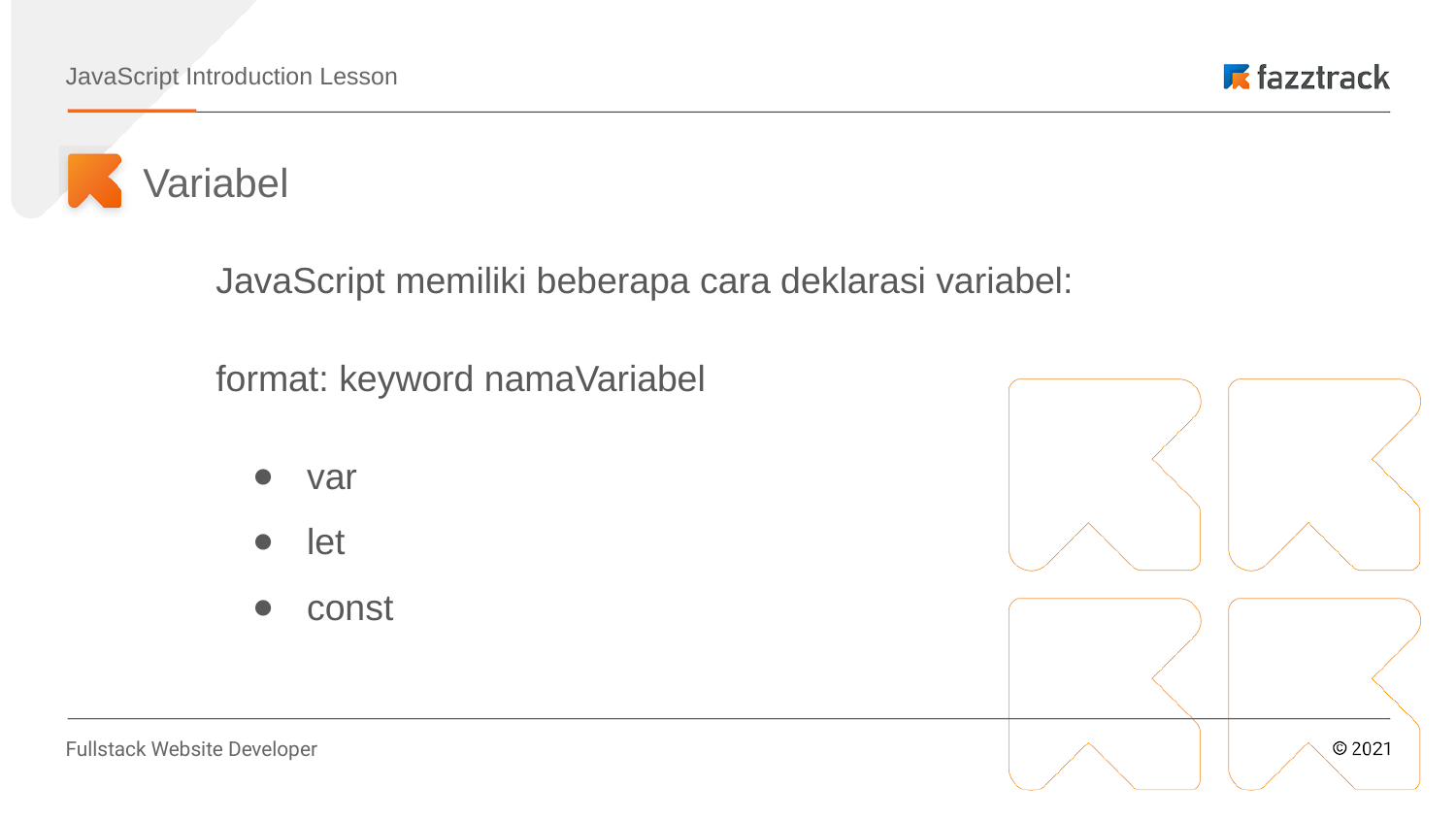

JavaScript Introduction Lesson
Variabel
JavaScript memiliki beberapa cara deklarasi variabel:
format: keyword namaVariabel
var
let
const
Fullstack Website Developer